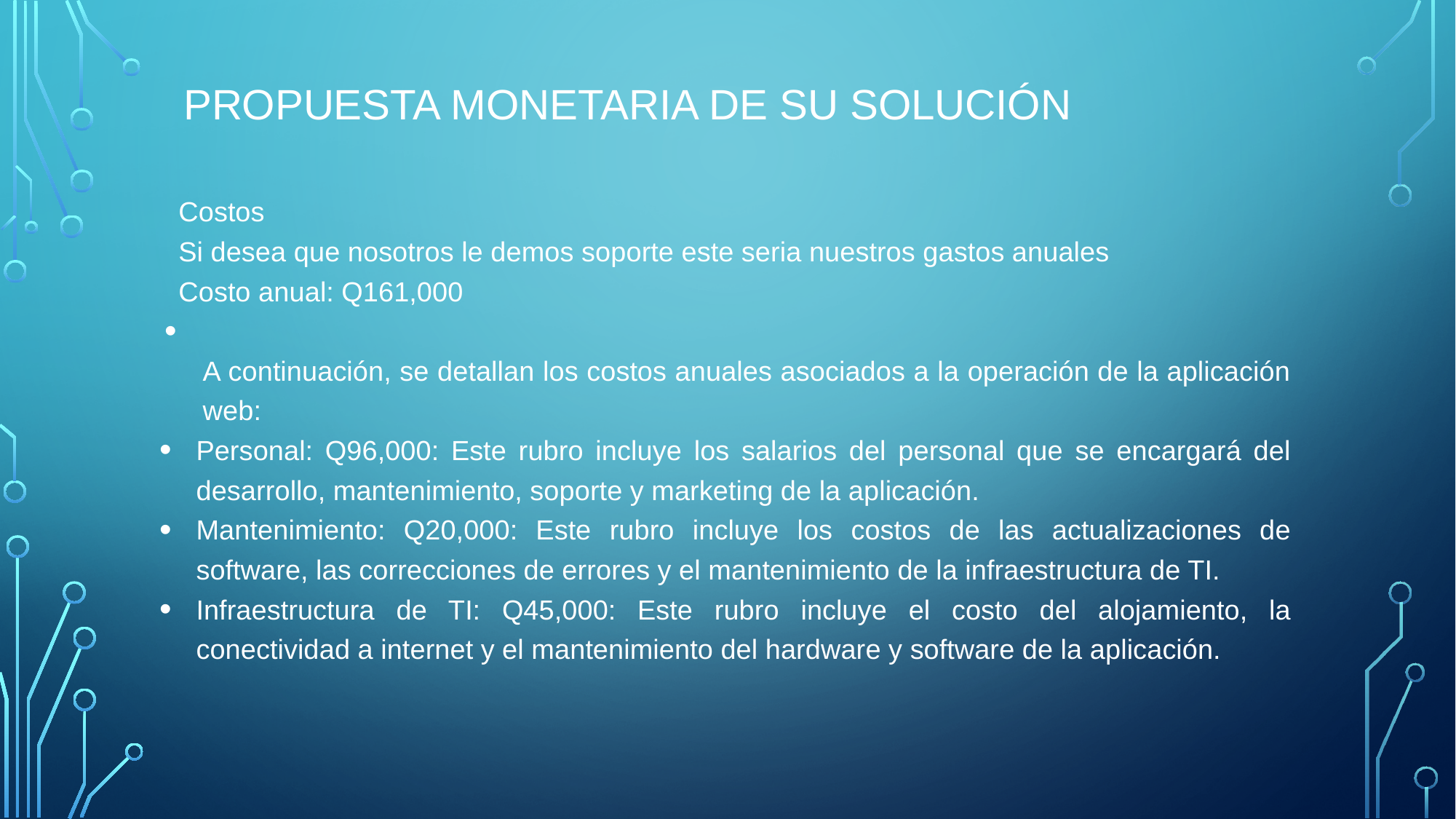

# Propuesta monetaria de su solución
Costos
Si desea que nosotros le demos soporte este seria nuestros gastos anuales
Costo anual: Q161,000
A continuación, se detallan los costos anuales asociados a la operación de la aplicación web:
Personal: Q96,000: Este rubro incluye los salarios del personal que se encargará del desarrollo, mantenimiento, soporte y marketing de la aplicación.
Mantenimiento: Q20,000: Este rubro incluye los costos de las actualizaciones de software, las correcciones de errores y el mantenimiento de la infraestructura de TI.
Infraestructura de TI: Q45,000: Este rubro incluye el costo del alojamiento, la conectividad a internet y el mantenimiento del hardware y software de la aplicación.